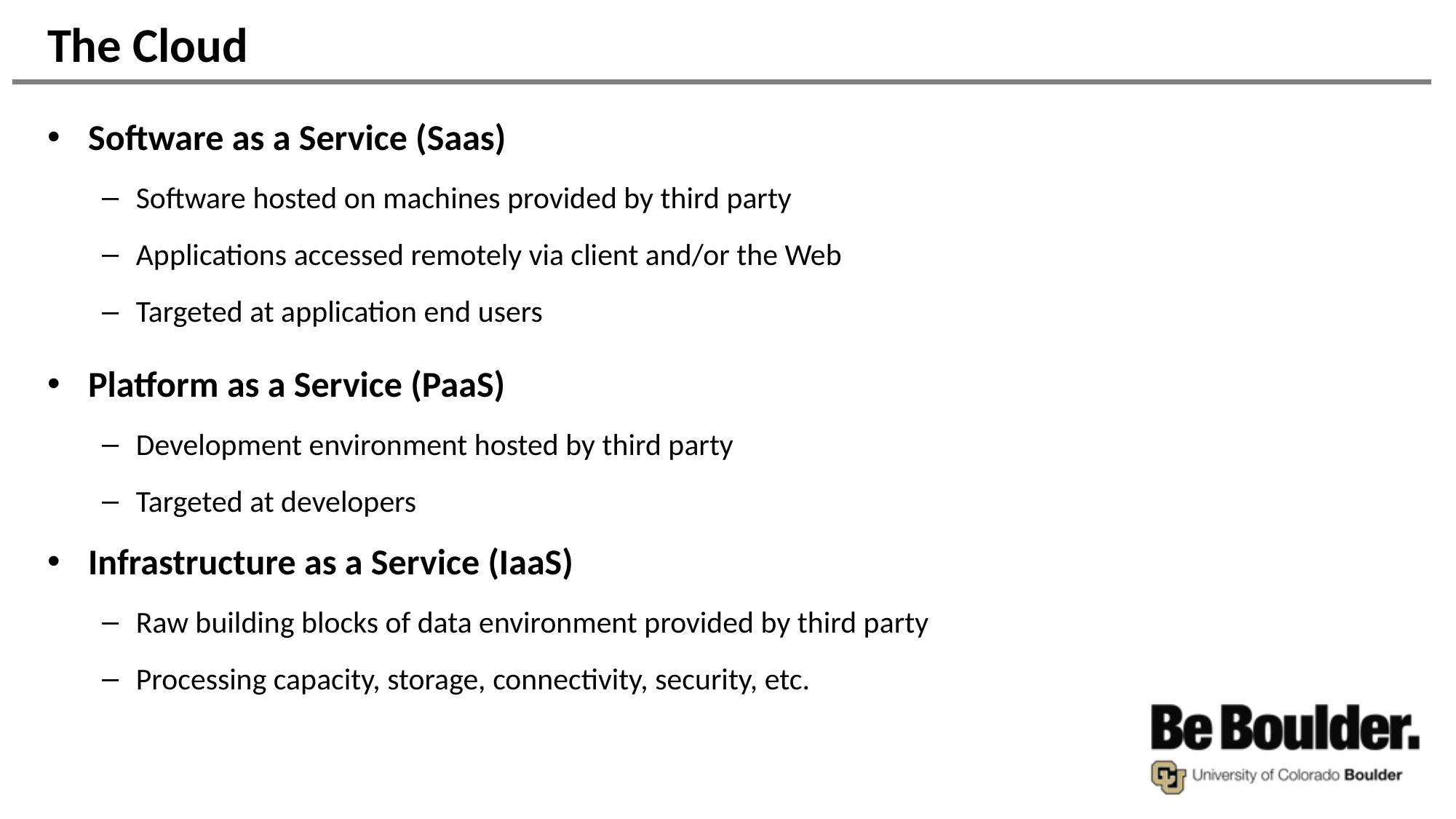

# The Cloud
Software as a Service (Saas)
Software hosted on machines provided by third party
Applications accessed remotely via client and/or the Web
Targeted at application end users
Platform as a Service (PaaS)
Development environment hosted by third party
Targeted at developers
Infrastructure as a Service (IaaS)
Raw building blocks of data environment provided by third party
Processing capacity, storage, connectivity, security, etc.